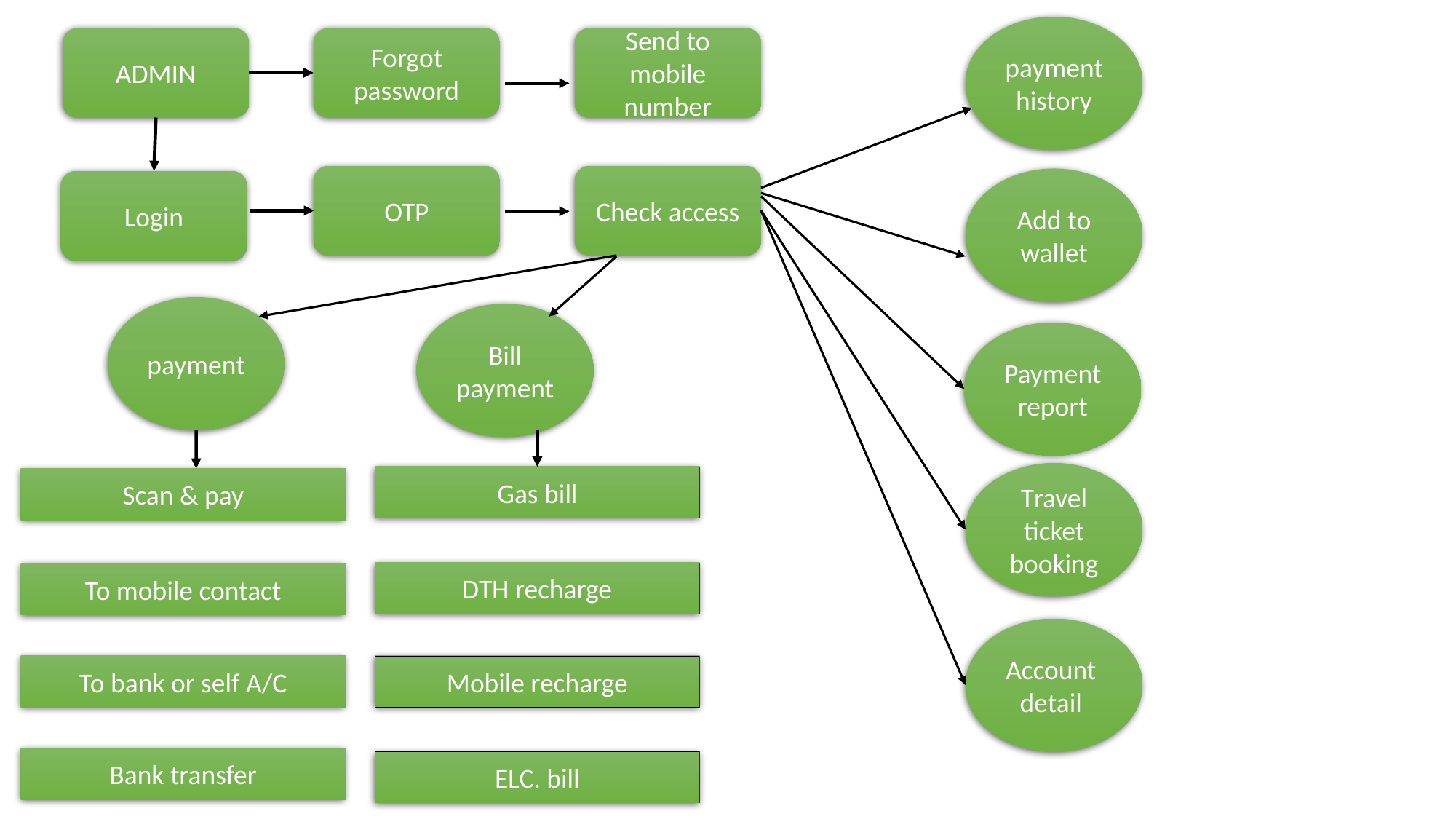

payment history
ADMIN
Forgot password
Send to mobile number
OTP
Check access
Add to wallet
Login
payment
Bill
payment
Payment report
Travel ticket booking
Gas bill
Scan & pay
DTH recharge
To mobile contact
Account
detail
To bank or self A/C
Mobile recharge
Bank transfer
ELC. bill